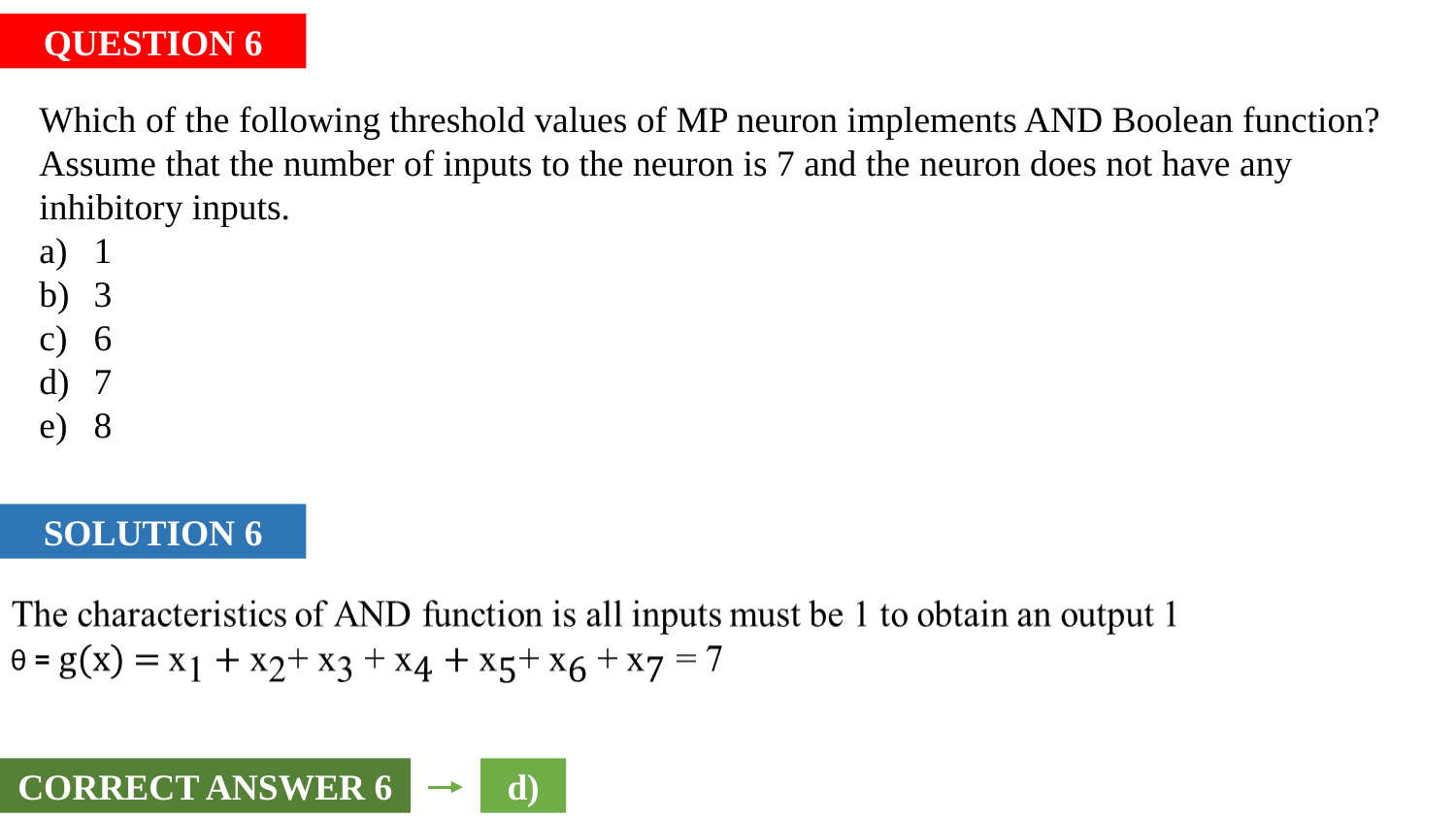

QUESTION 6
Which of the following threshold values of MP neuron implements AND Boolean function? Assume that the number of inputs to the neuron is 7 and the neuron does not have any inhibitory inputs.
1
3
6
7
8
SOLUTION 6

CORRECT ANSWER 6
d)